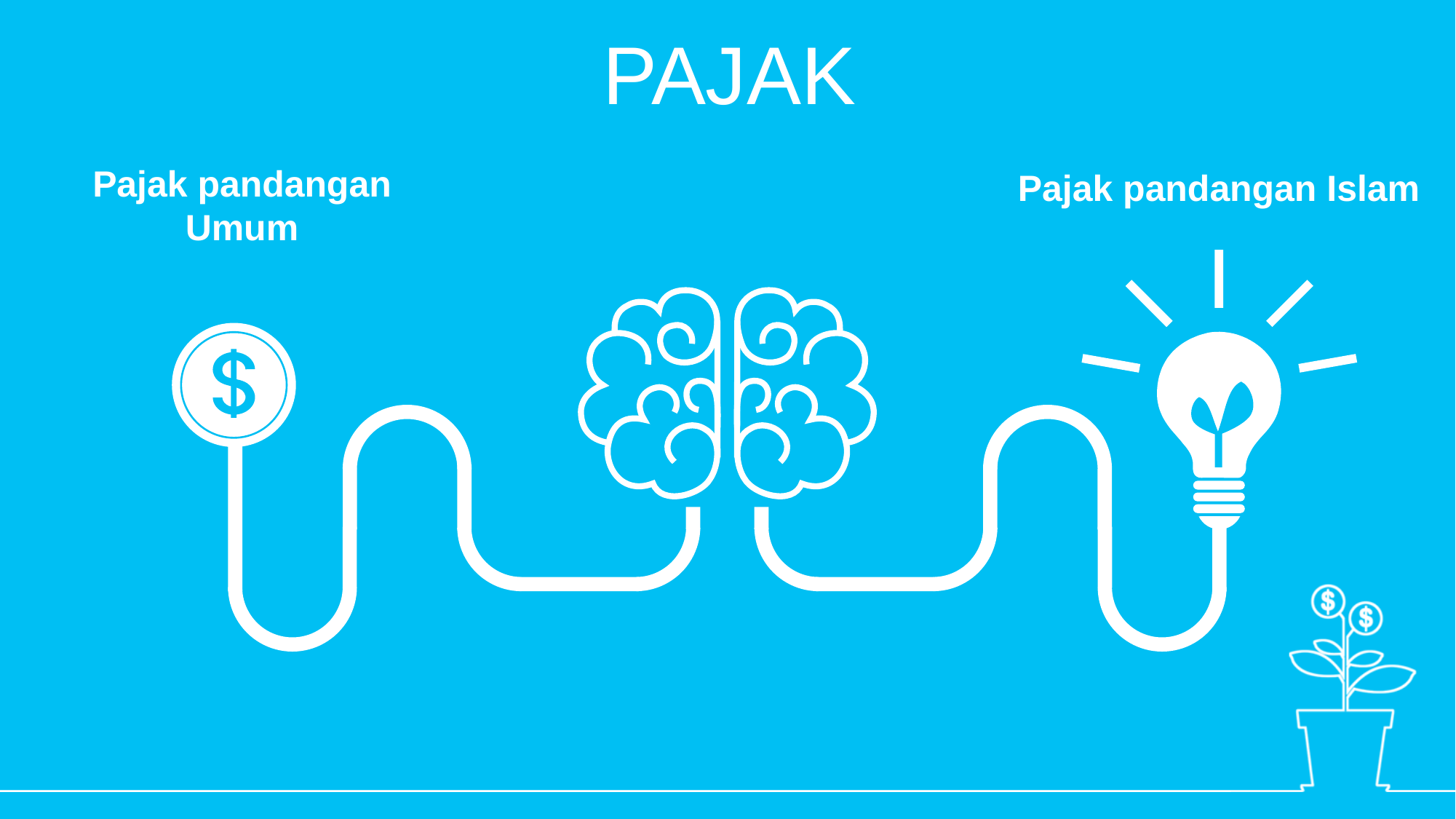

PAJAK
Pajak pandangan Umum
Pajak pandangan Islam